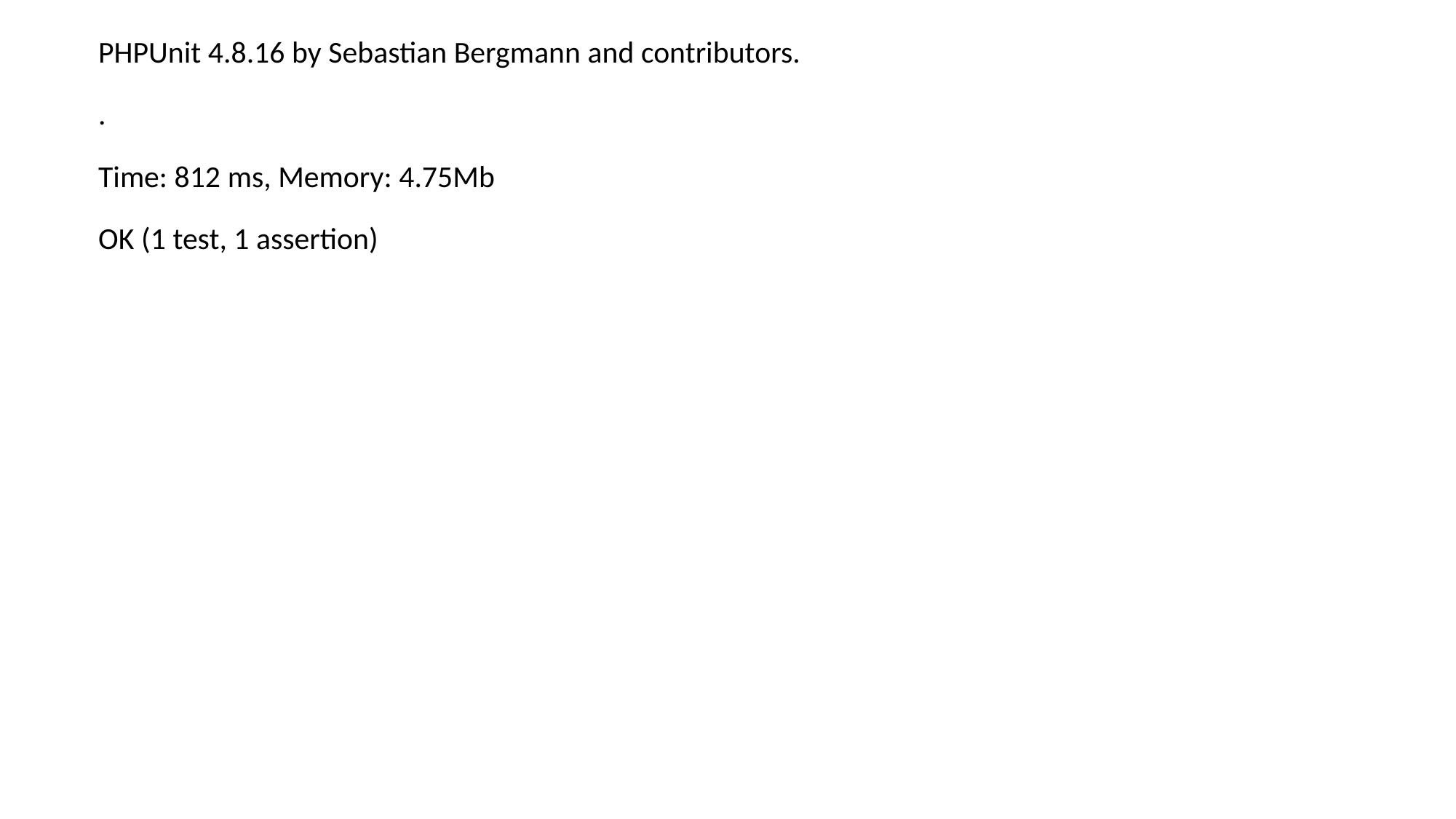

PHPUnit 4.8.16 by Sebastian Bergmann and contributors.

.

Time: 812 ms, Memory: 4.75Mb

OK (1 test, 1 assertion)